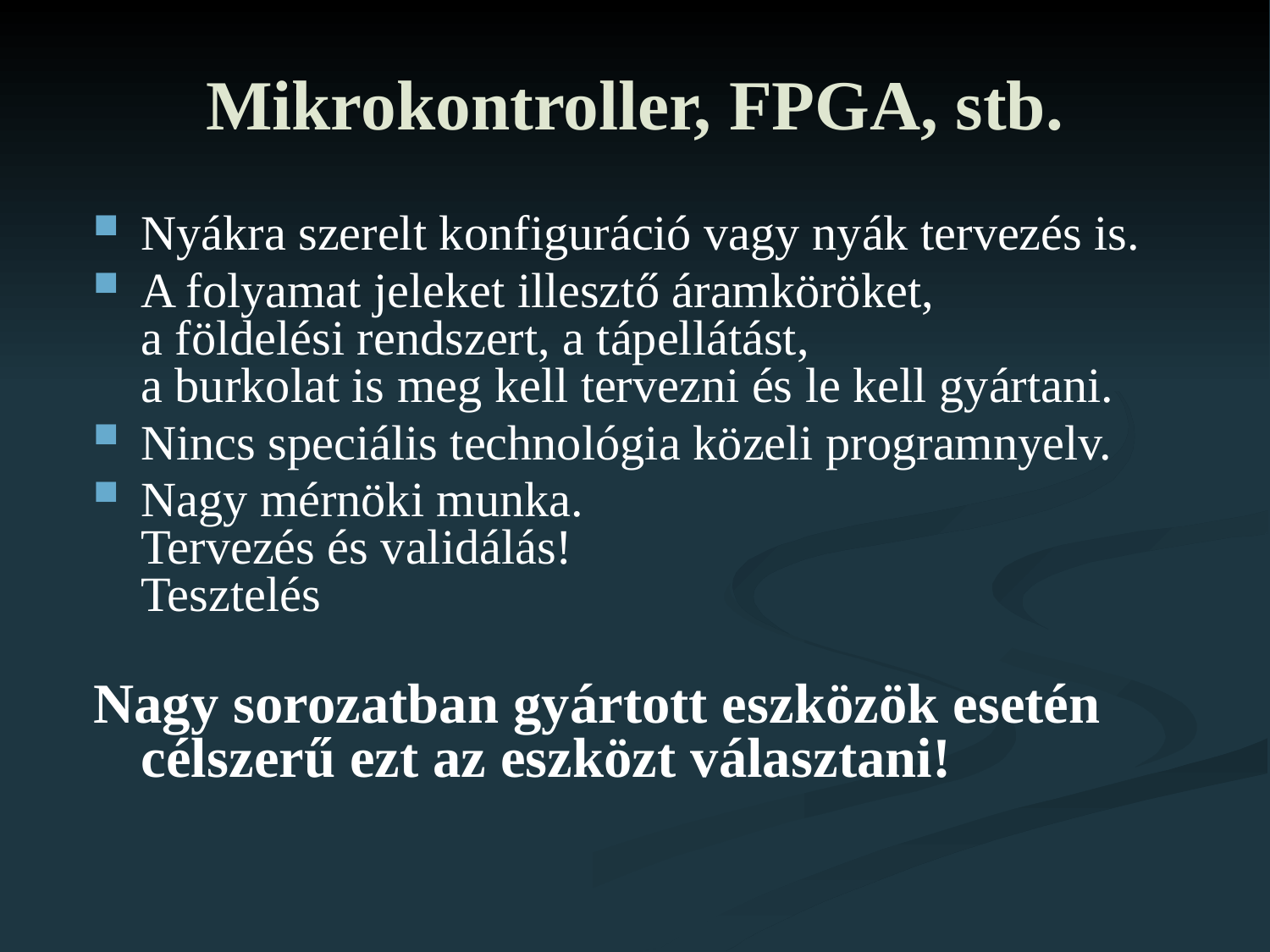

# Mikrokontroller, FPGA, stb.
Nyákra szerelt konfiguráció vagy nyák tervezés is.
A folyamat jeleket illesztő áramköröket,
a földelési rendszert, a tápellátást,
a burkolat is meg kell tervezni és le kell gyártani.
Nincs speciális technológia közeli programnyelv.
Nagy mérnöki munka.
Tervezés és validálás!
Tesztelés
Nagy sorozatban gyártott eszközök esetén célszerű ezt az eszközt választani!